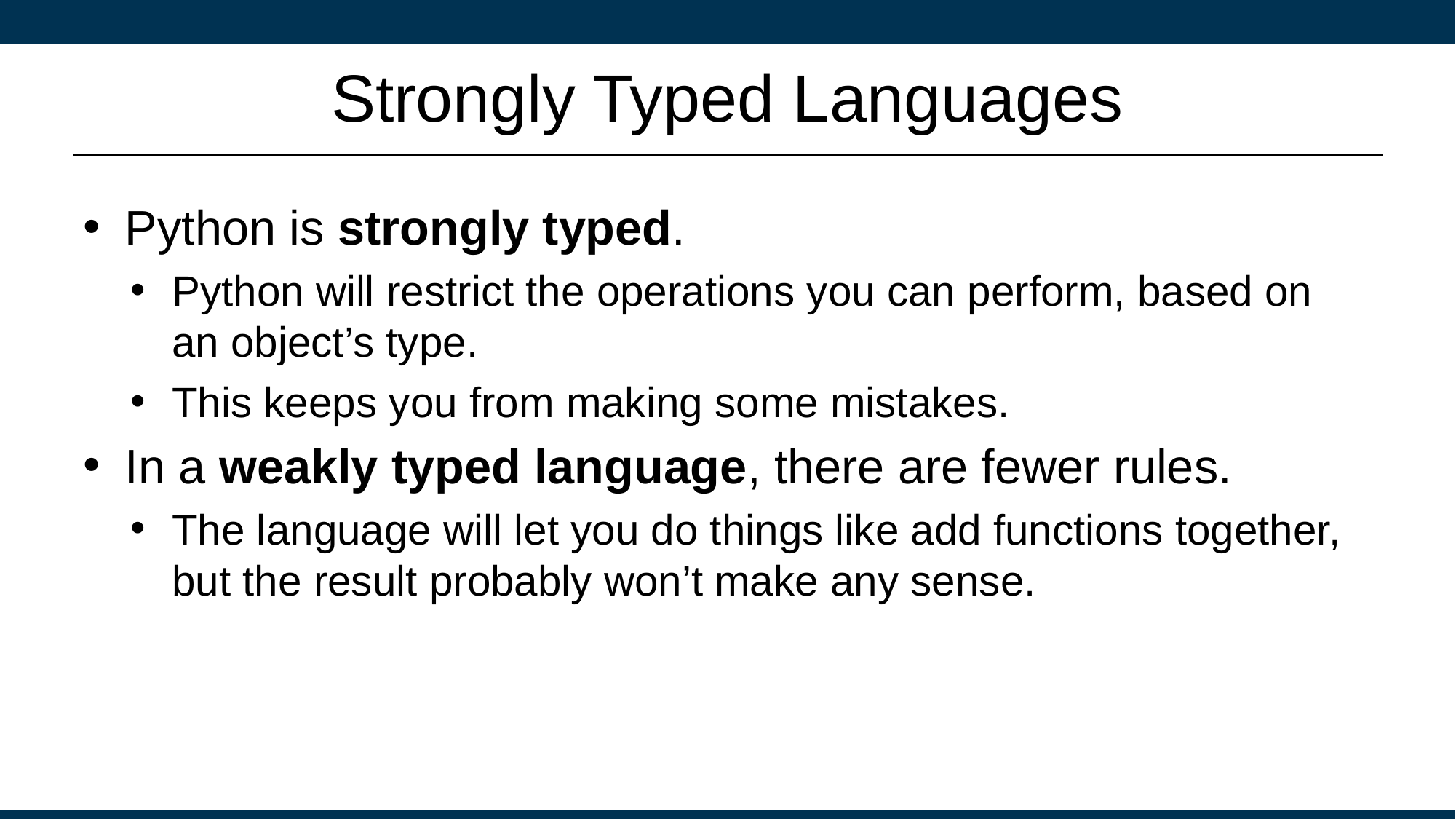

# Strongly Typed Languages
Python is strongly typed.
Python will restrict the operations you can perform, based on an object’s type.
This keeps you from making some mistakes.
In a weakly typed language, there are fewer rules.
The language will let you do things like add functions together, but the result probably won’t make any sense.